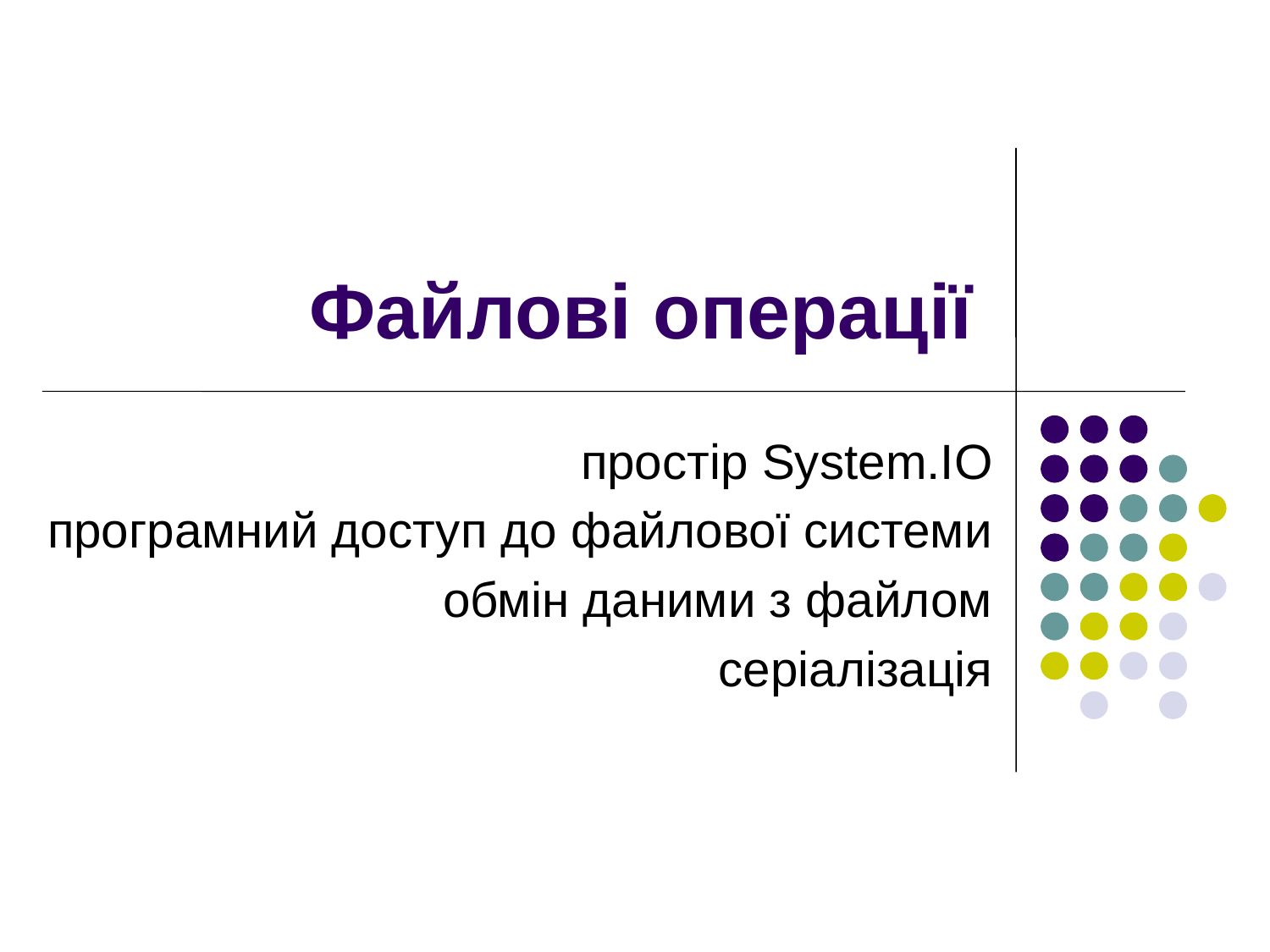

# Файлові операції
простір System.IO
програмний доступ до файлової системи
обмін даними з файлом
серіалізація